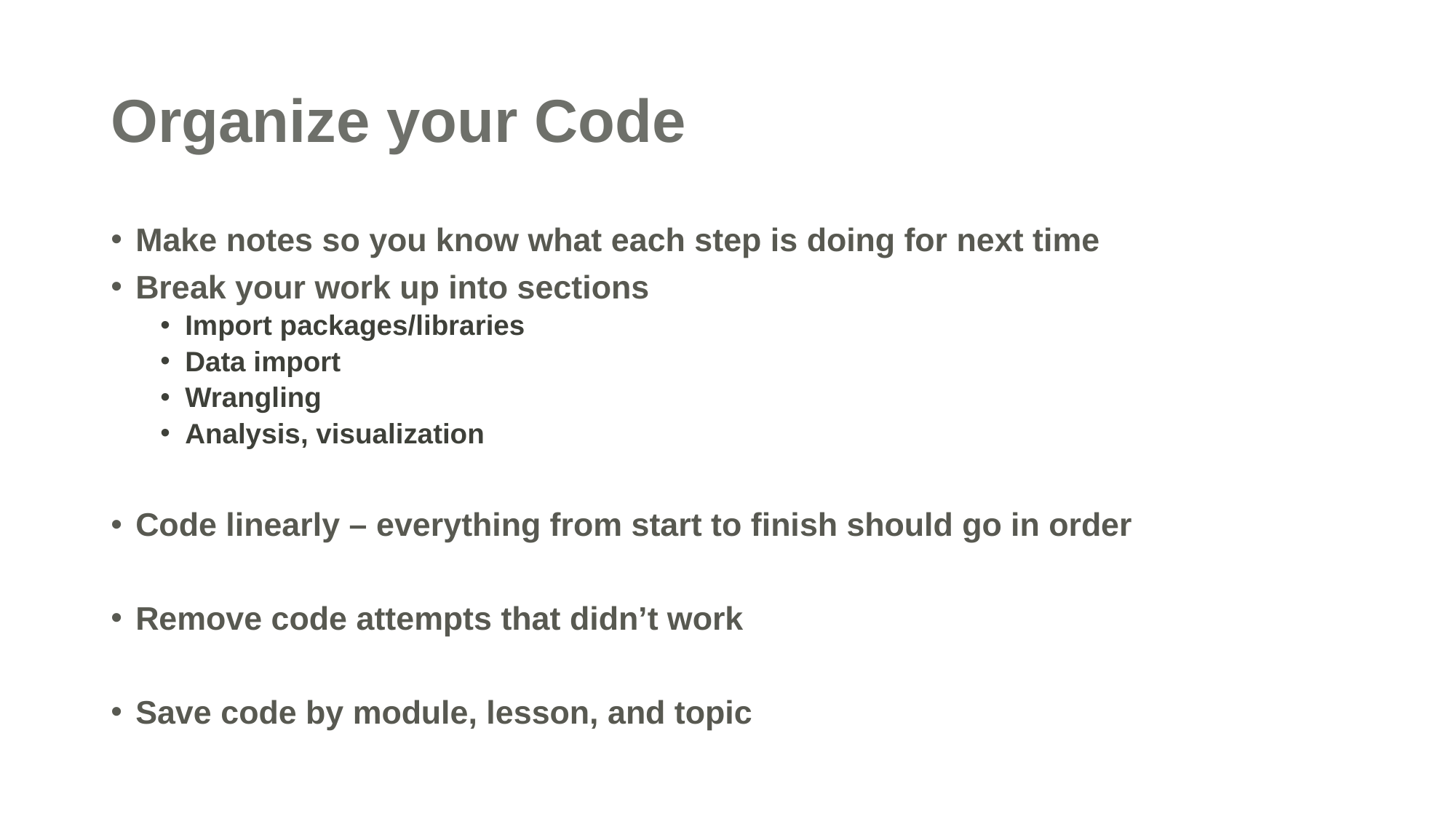

# Organize your Code
Make notes so you know what each step is doing for next time
Break your work up into sections
Import packages/libraries
Data import
Wrangling
Analysis, visualization

Code linearly – everything from start to finish should go in order

Remove code attempts that didn’t work

Save code by module, lesson, and topic